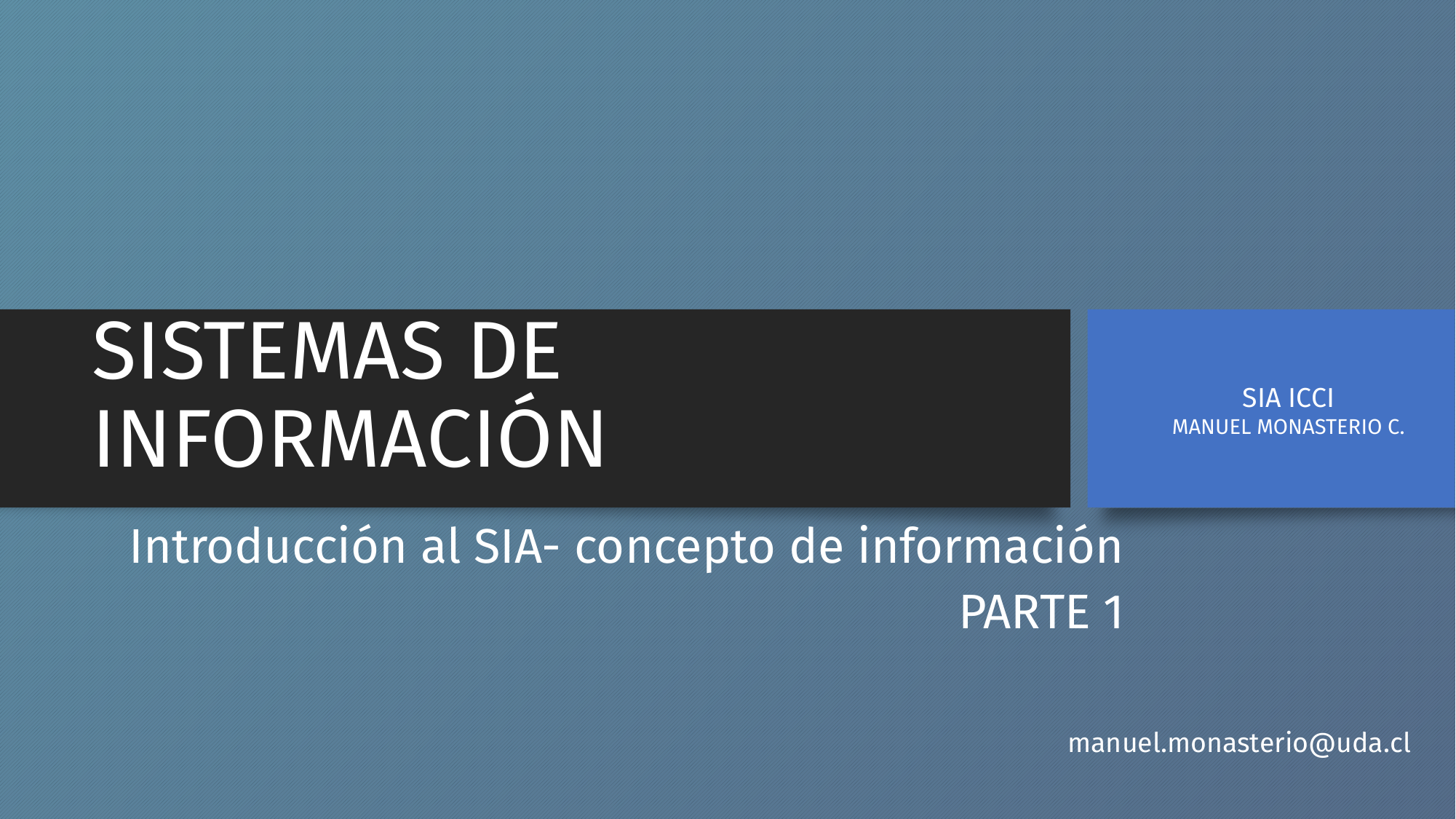

# SISTEMAS DE INFORMACIÓN
SIA ICCI
MANUEL MONASTERIO C.
Introducción al SIA- concepto de información
PARTE 1

manuel.monasterio@uda.cl